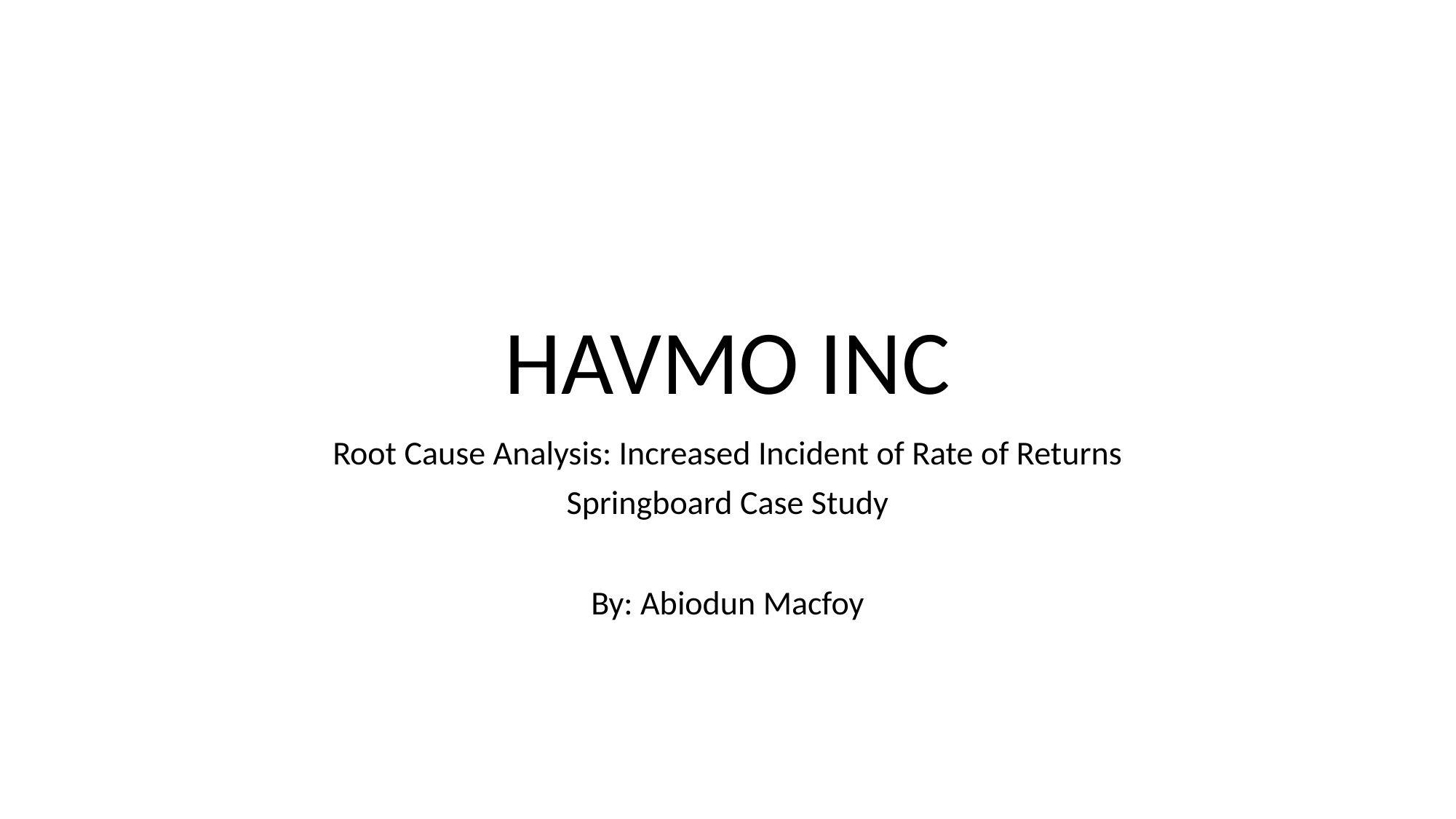

# HAVMO INC
Root Cause Analysis: Increased Incident of Rate of Returns
Springboard Case Study

By: Abiodun Macfoy